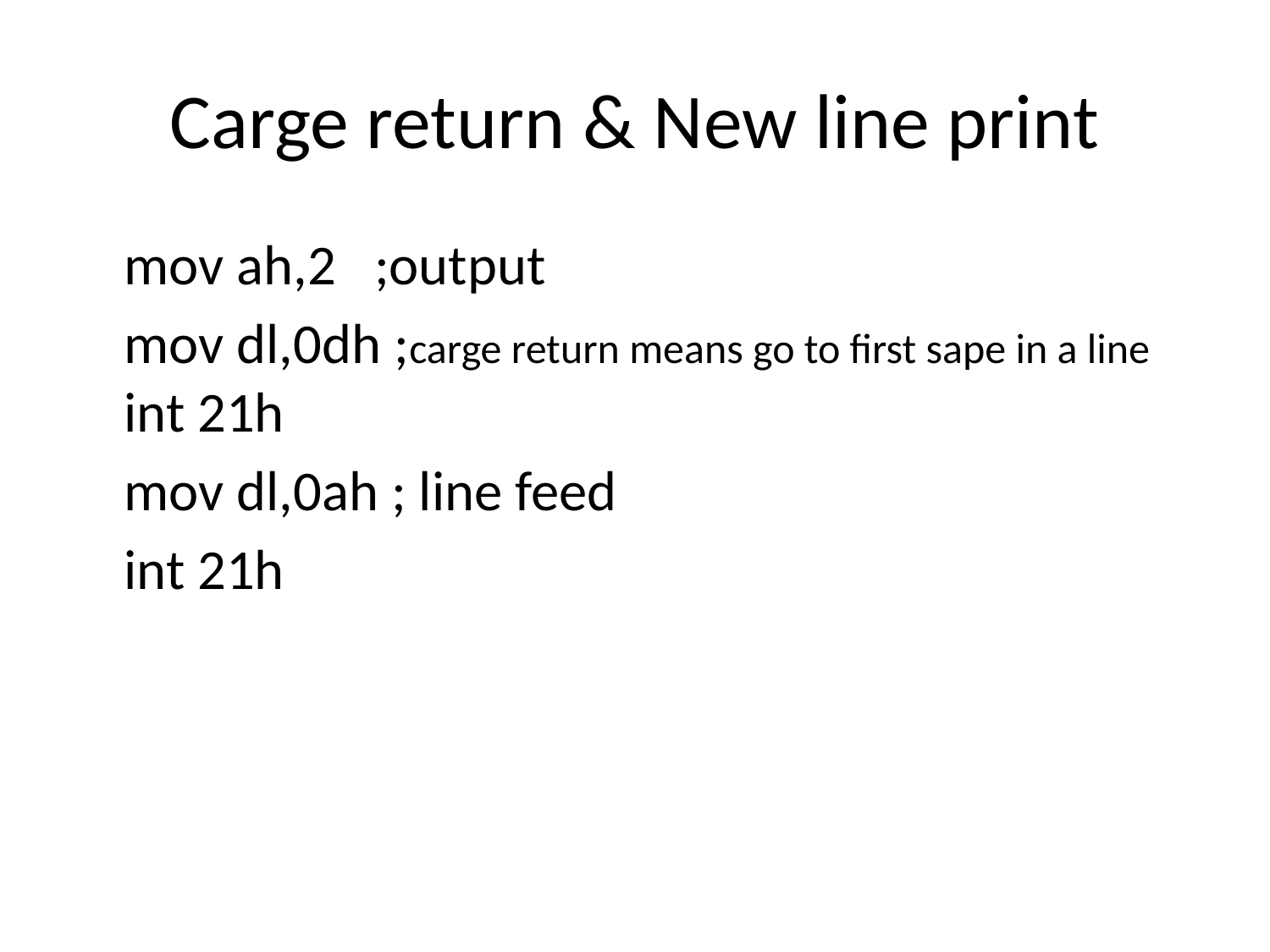

# Carge return & New line print
	mov ah,2   ;output
	mov dl,0dh ;carge return means go to first sape in a line   int 21h
	mov dl,0ah ; line feed
	int 21h